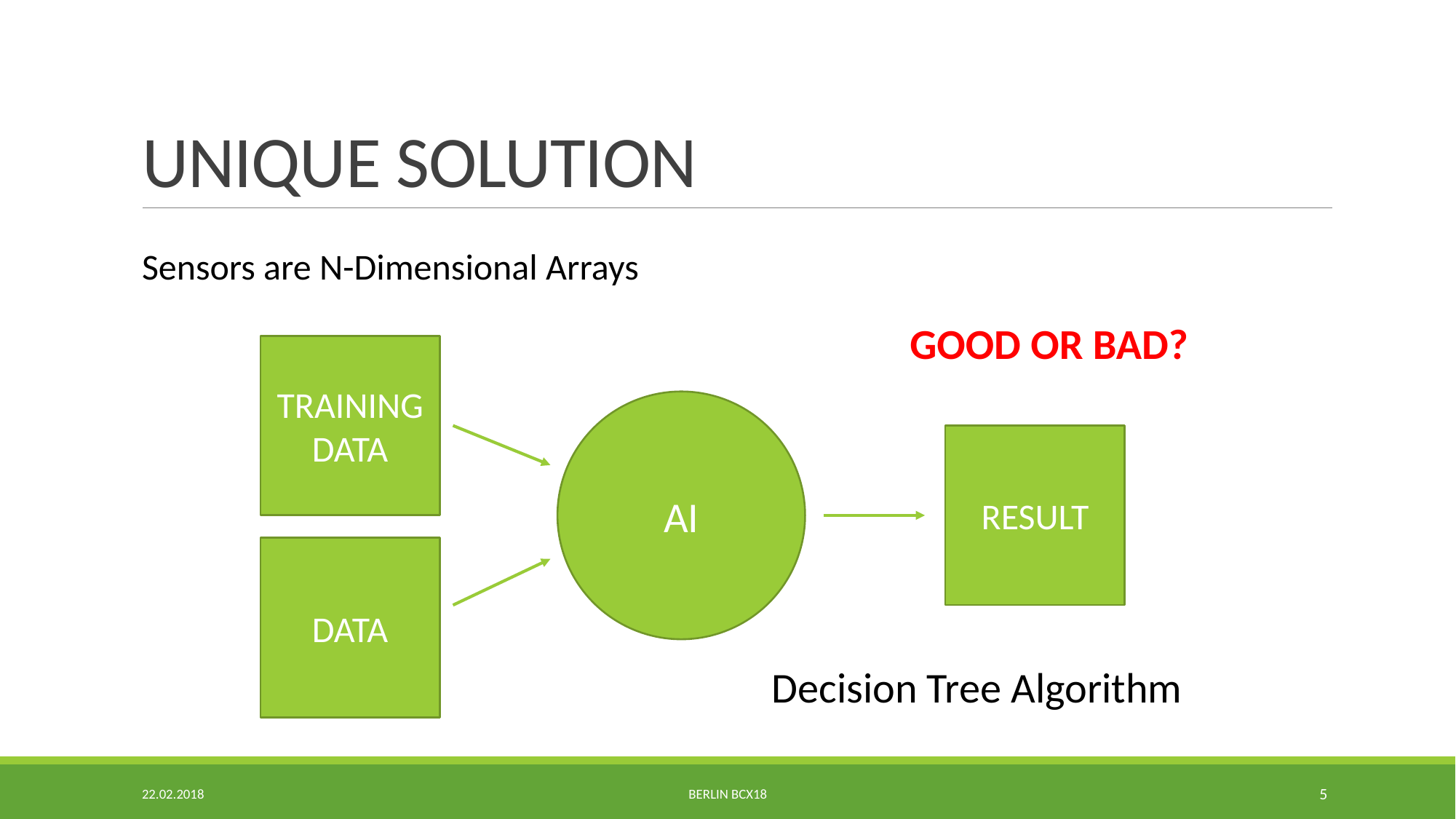

# UNIQUE SOLUTION
Sensors are N-Dimensional Arrays
GOOD OR BAD?
TRAININGDATA
AI
RESULT
DATA
Decision Tree Algorithm
22.02.2018
Berlin BCX18
5